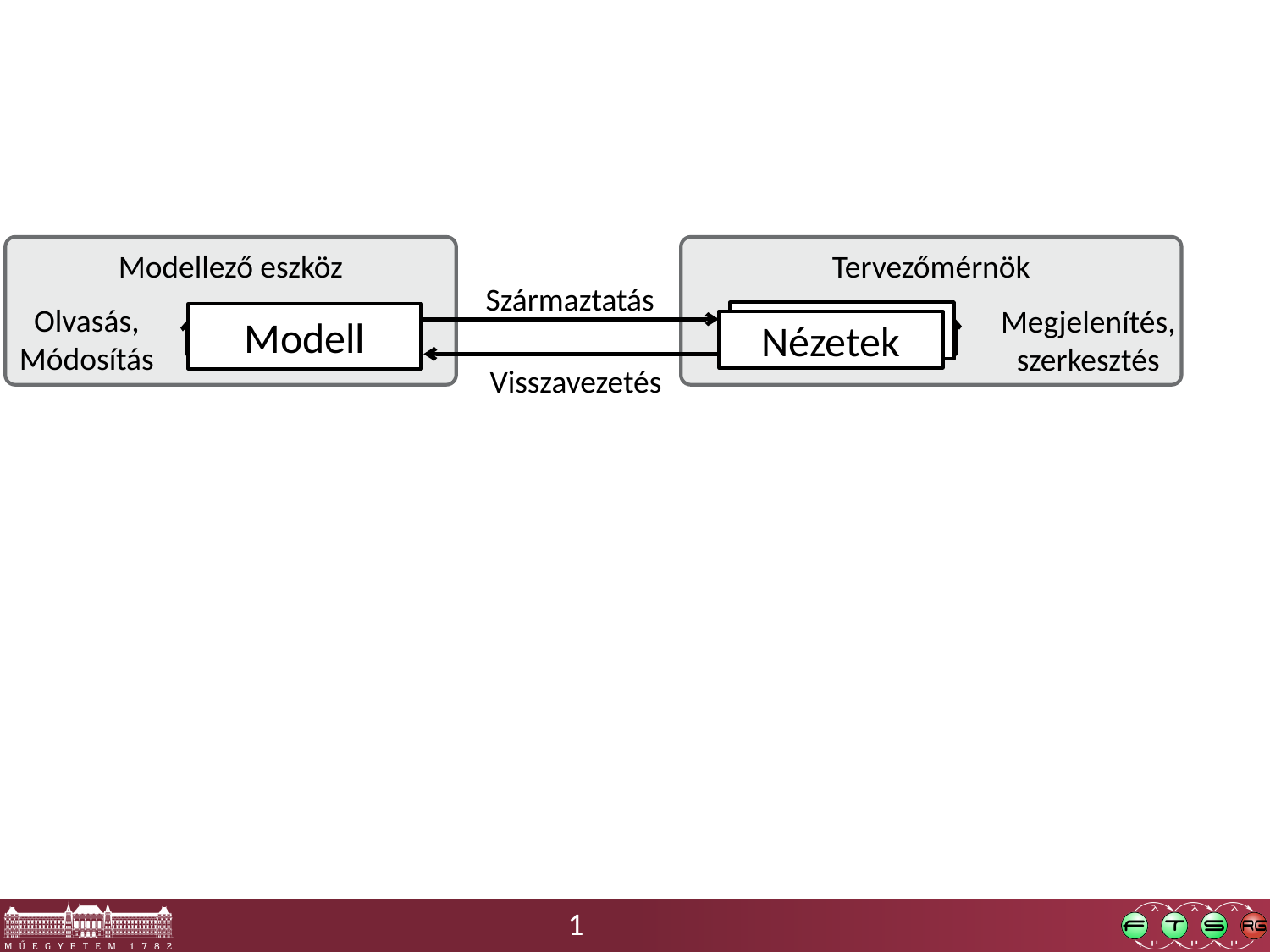

Modellező eszköz
Tervezőmérnök
Származtatás
Olvasás,
Módosítás
Megjelenítés,
szerkesztés

Modell

Nézetek

Visszavezetés